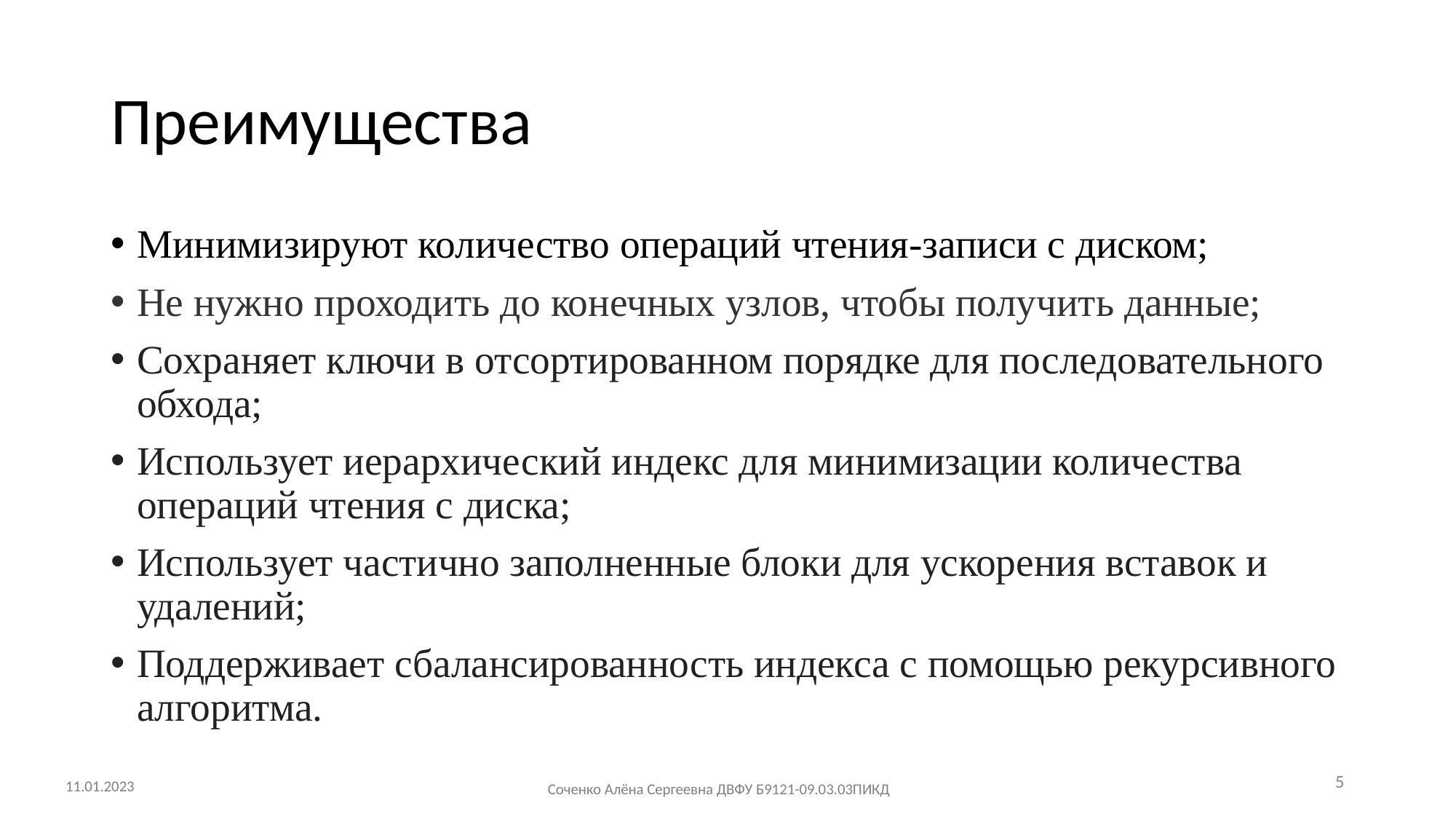

# Преимущества
Минимизируют количество операций чтения-записи с диском;
Не нужно проходить до конечных узлов, чтобы получить данные;
Сохраняет ключи в отсортированном порядке для последовательного обхода;
Использует иерархический индекс для минимизации количества операций чтения с диска;
Использует частично заполненные блоки для ускорения вставок и удалений;
Поддерживает сбалансированность индекса с помощью рекурсивного алгоритма.
5
11.01.2023
Соченко Алёна Сергеевна ДВФУ Б9121-09.03.03ПИКД